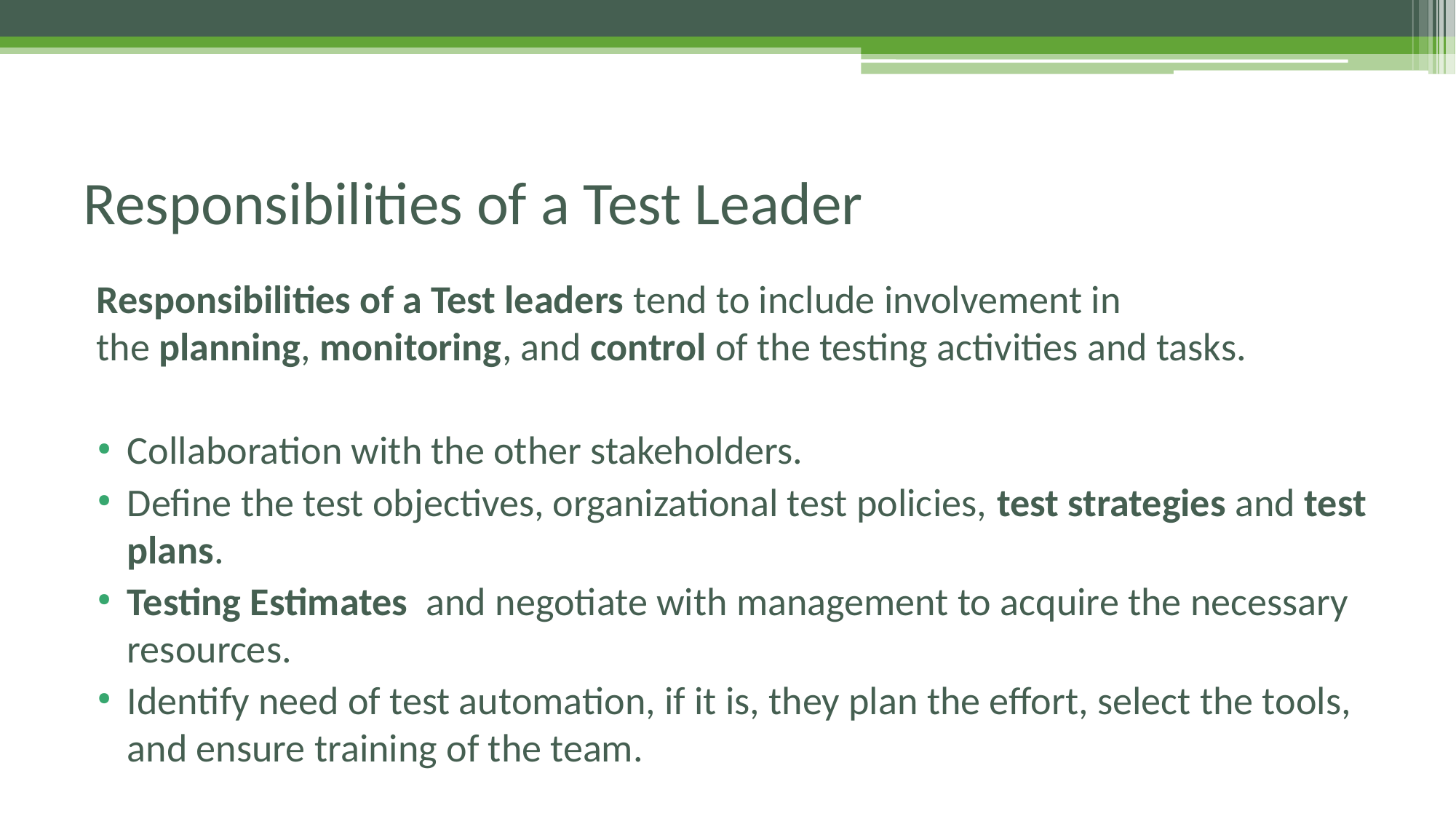

# Responsibilities of a Test Leader
Responsibilities of a Test leaders tend to include involvement in the planning, monitoring, and control of the testing activities and tasks.

Collaboration with the other stakeholders.
Define the test objectives, organizational test policies, test strategies and test plans.
Testing Estimates  and negotiate with management to acquire the necessary resources.
Identify need of test automation, if it is, they plan the effort, select the tools, and ensure training of the team.